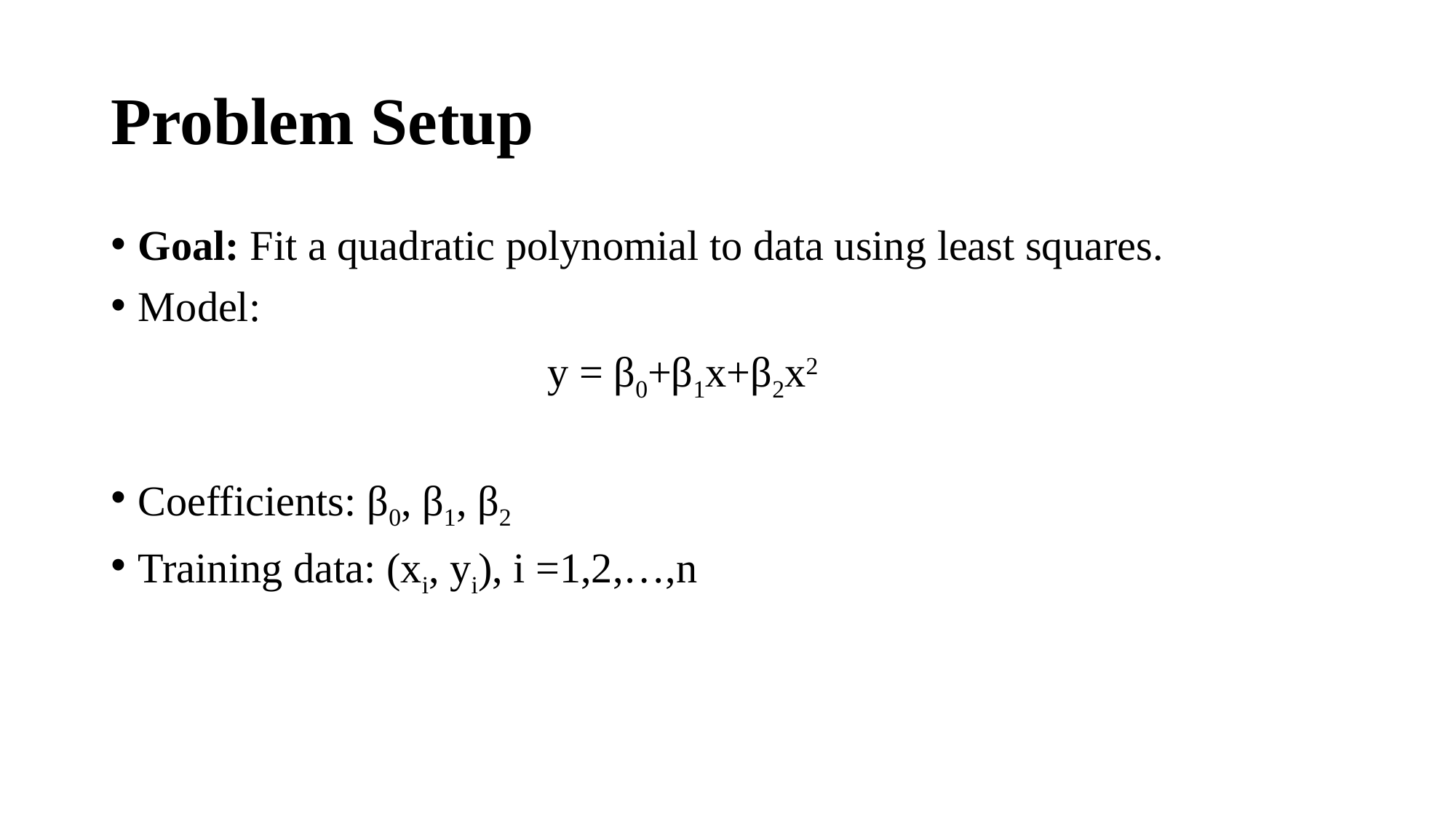

# Problem Setup
Goal: Fit a quadratic polynomial to data using least squares.
Model:
				y = β0+β1x+β2x2

Coefficients: β0, β1, β2​
Training data: (xi, yi), i =1,2,…,n